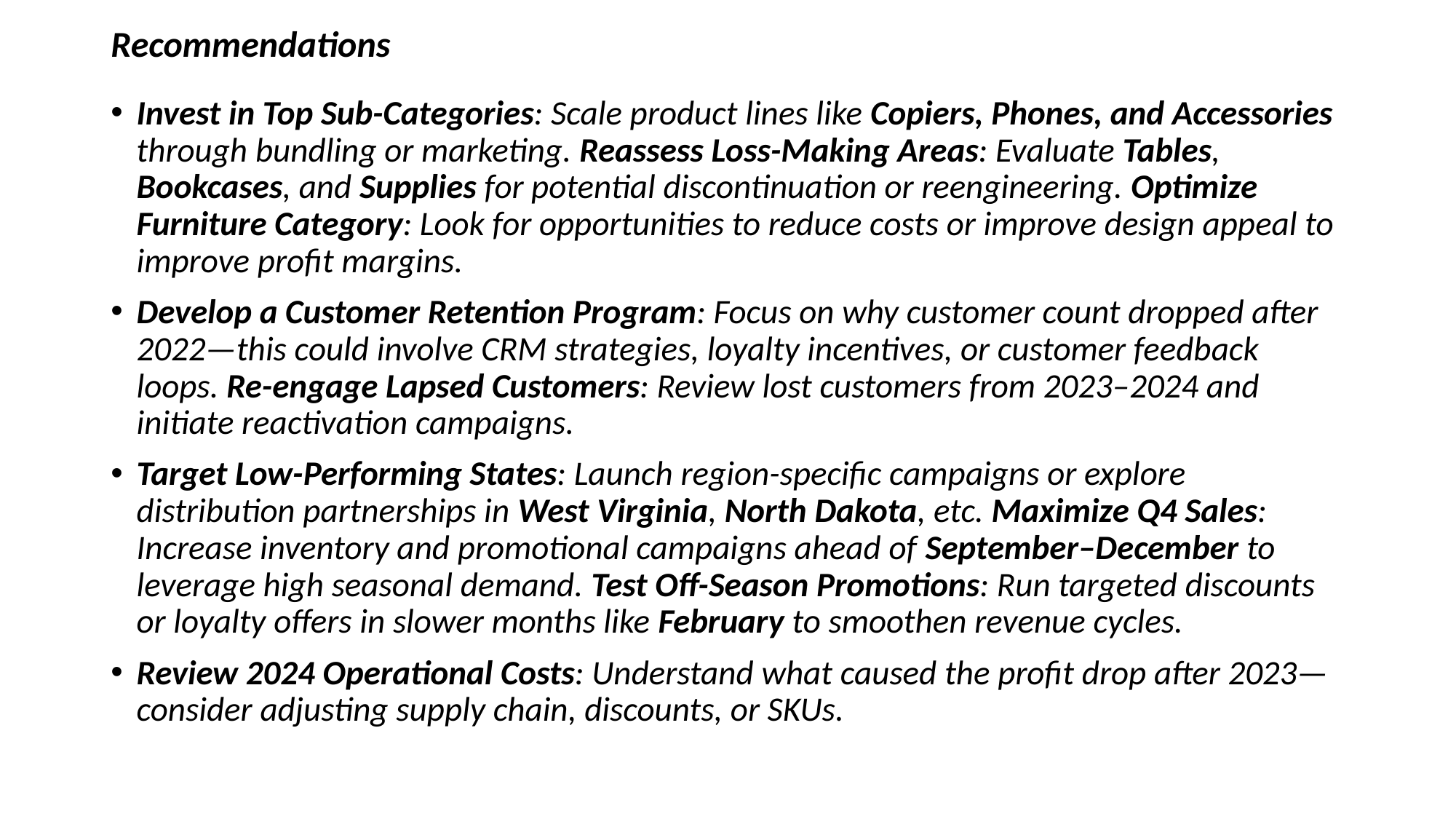

# Recommendations
Invest in Top Sub-Categories: Scale product lines like Copiers, Phones, and Accessories through bundling or marketing. Reassess Loss-Making Areas: Evaluate Tables, Bookcases, and Supplies for potential discontinuation or reengineering. Optimize Furniture Category: Look for opportunities to reduce costs or improve design appeal to improve profit margins.
Develop a Customer Retention Program: Focus on why customer count dropped after 2022—this could involve CRM strategies, loyalty incentives, or customer feedback loops. Re-engage Lapsed Customers: Review lost customers from 2023–2024 and initiate reactivation campaigns.
Target Low-Performing States: Launch region-specific campaigns or explore distribution partnerships in West Virginia, North Dakota, etc. Maximize Q4 Sales: Increase inventory and promotional campaigns ahead of September–December to leverage high seasonal demand. Test Off-Season Promotions: Run targeted discounts or loyalty offers in slower months like February to smoothen revenue cycles.
Review 2024 Operational Costs: Understand what caused the profit drop after 2023—consider adjusting supply chain, discounts, or SKUs.